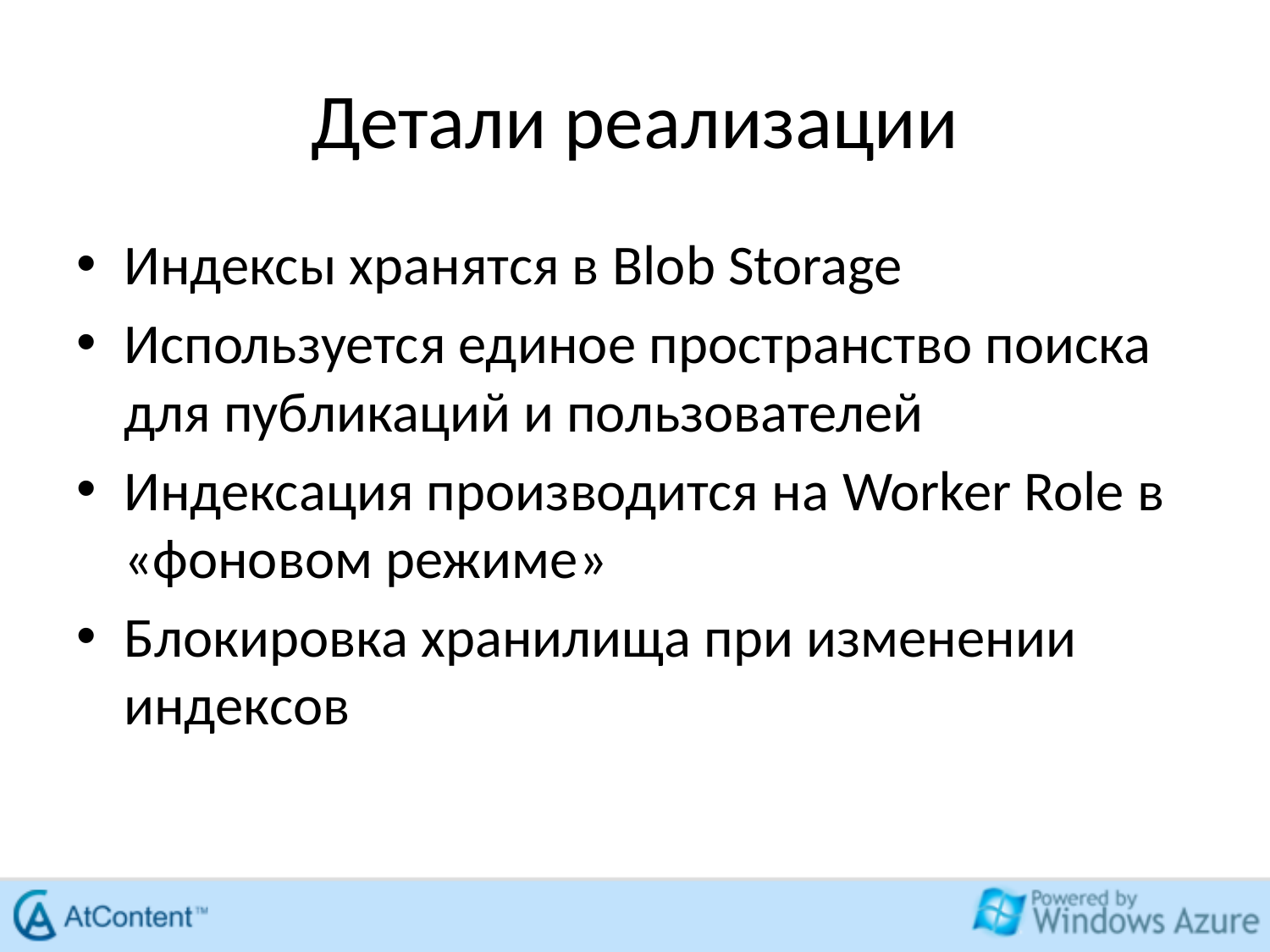

# Детали реализации
Индексы хранятся в Blob Storage
Используется единое пространство поиска для публикаций и пользователей
Индексация производится на Worker Role в «фоновом режиме»
Блокировка хранилища при изменении индексов